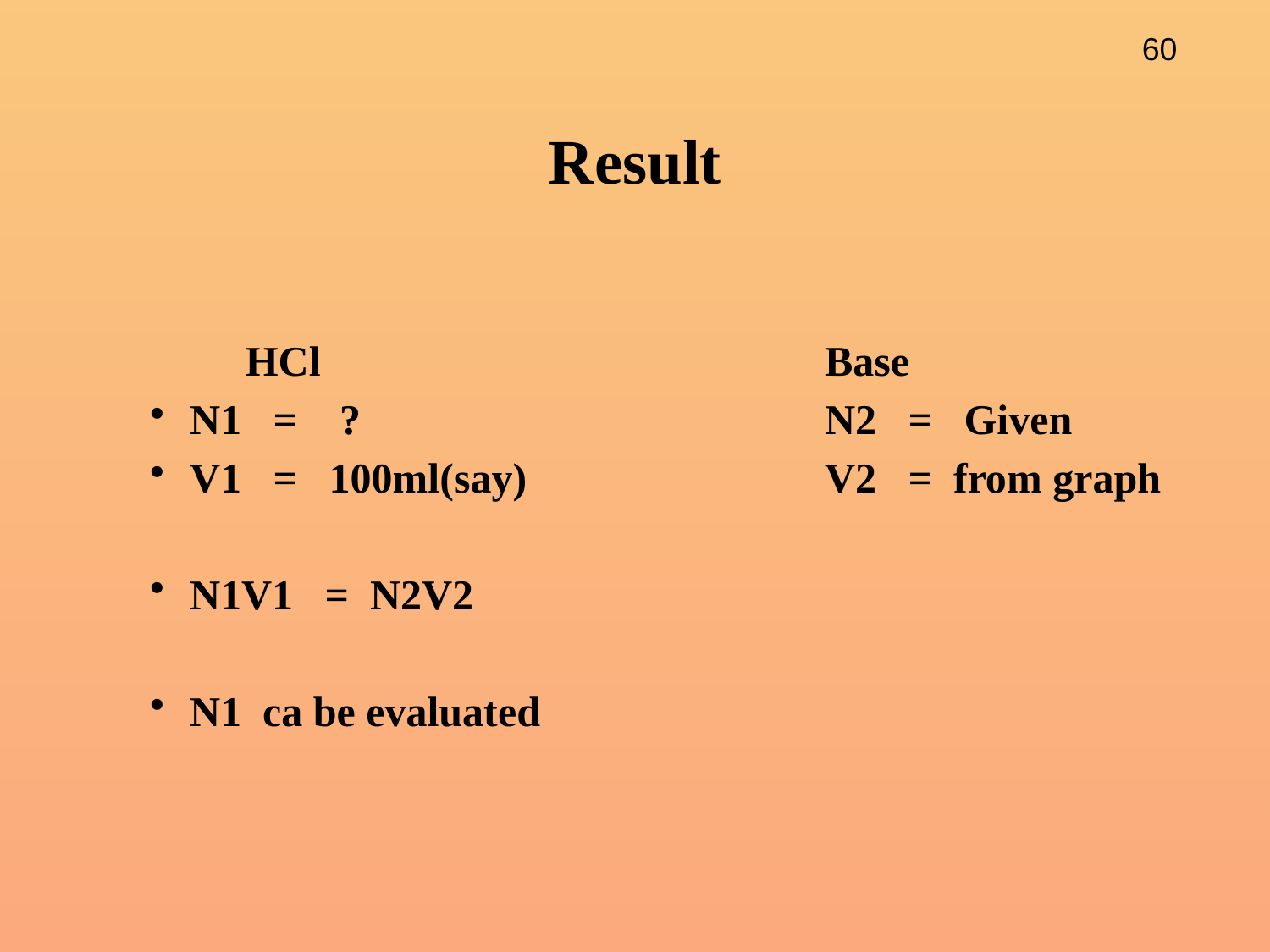

# Result

         HCl				Base
N1   =    ?				N2   =   Given
V1   =   100ml(say)			V2   =  from graph

N1V1   =  N2V2

N1  ca be evaluated